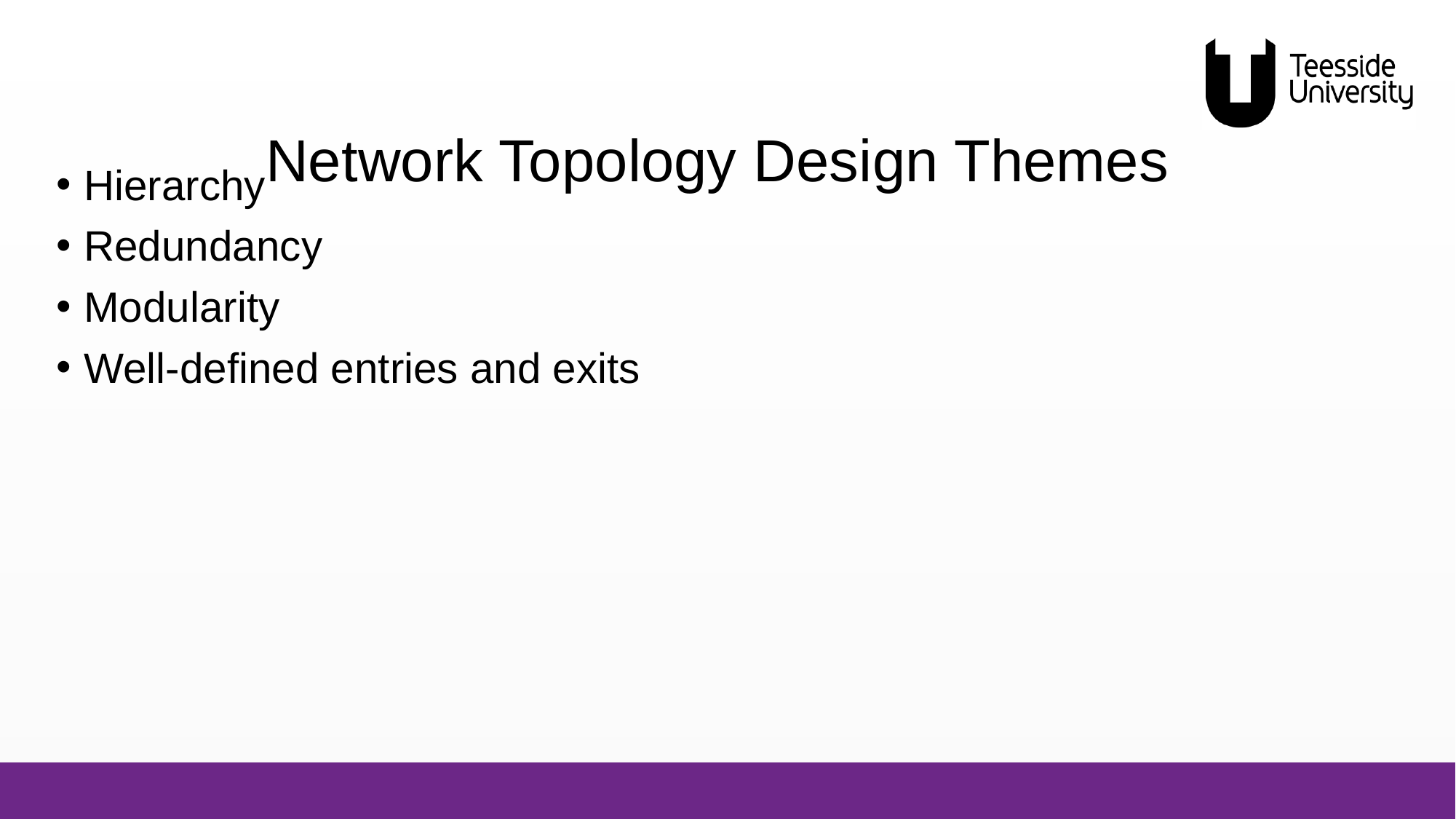

# Network Topology Design Themes
Hierarchy
Redundancy
Modularity
Well-defined entries and exits